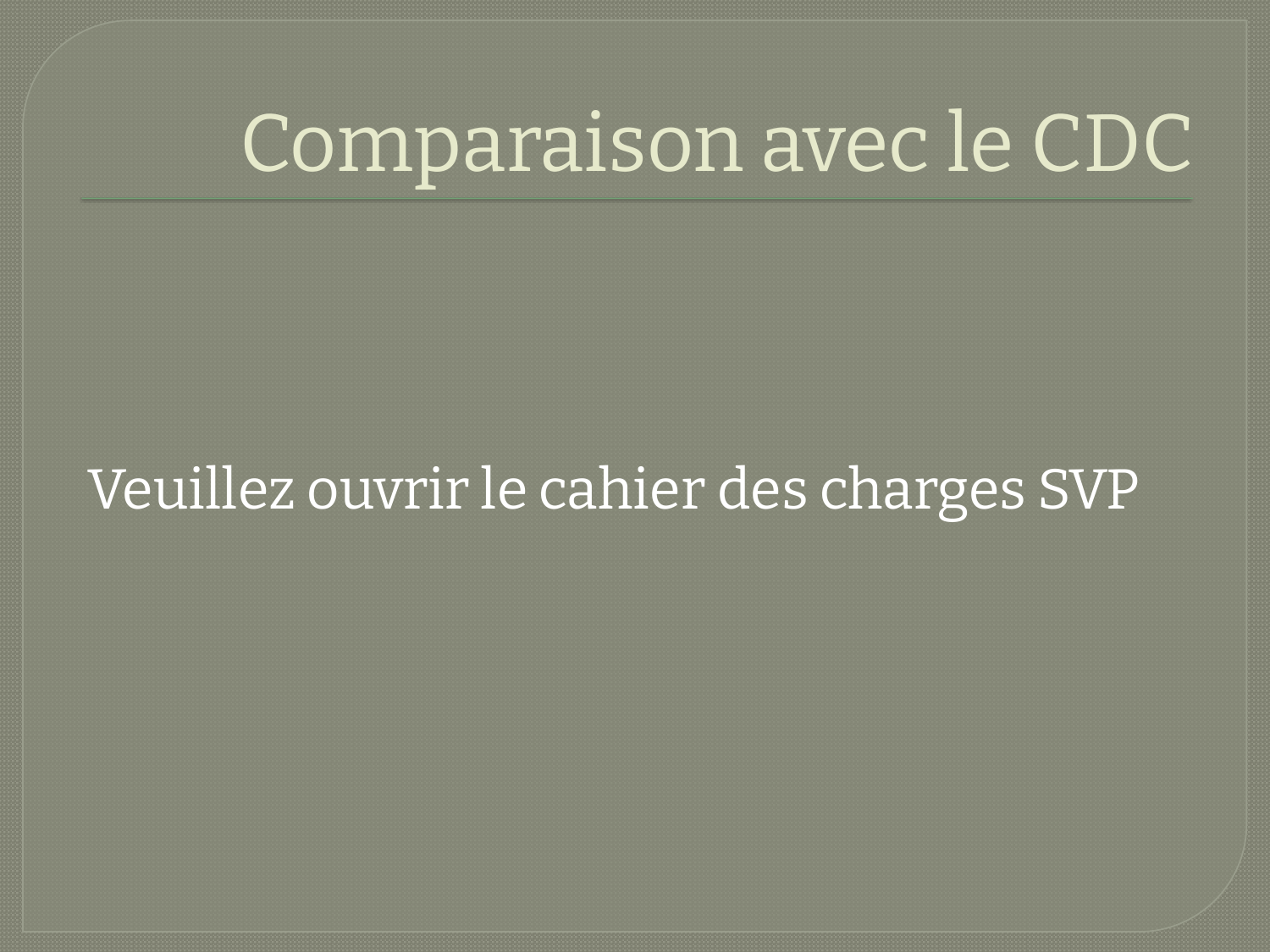

# Comparaison avec le CDC
Veuillez ouvrir le cahier des charges SVP